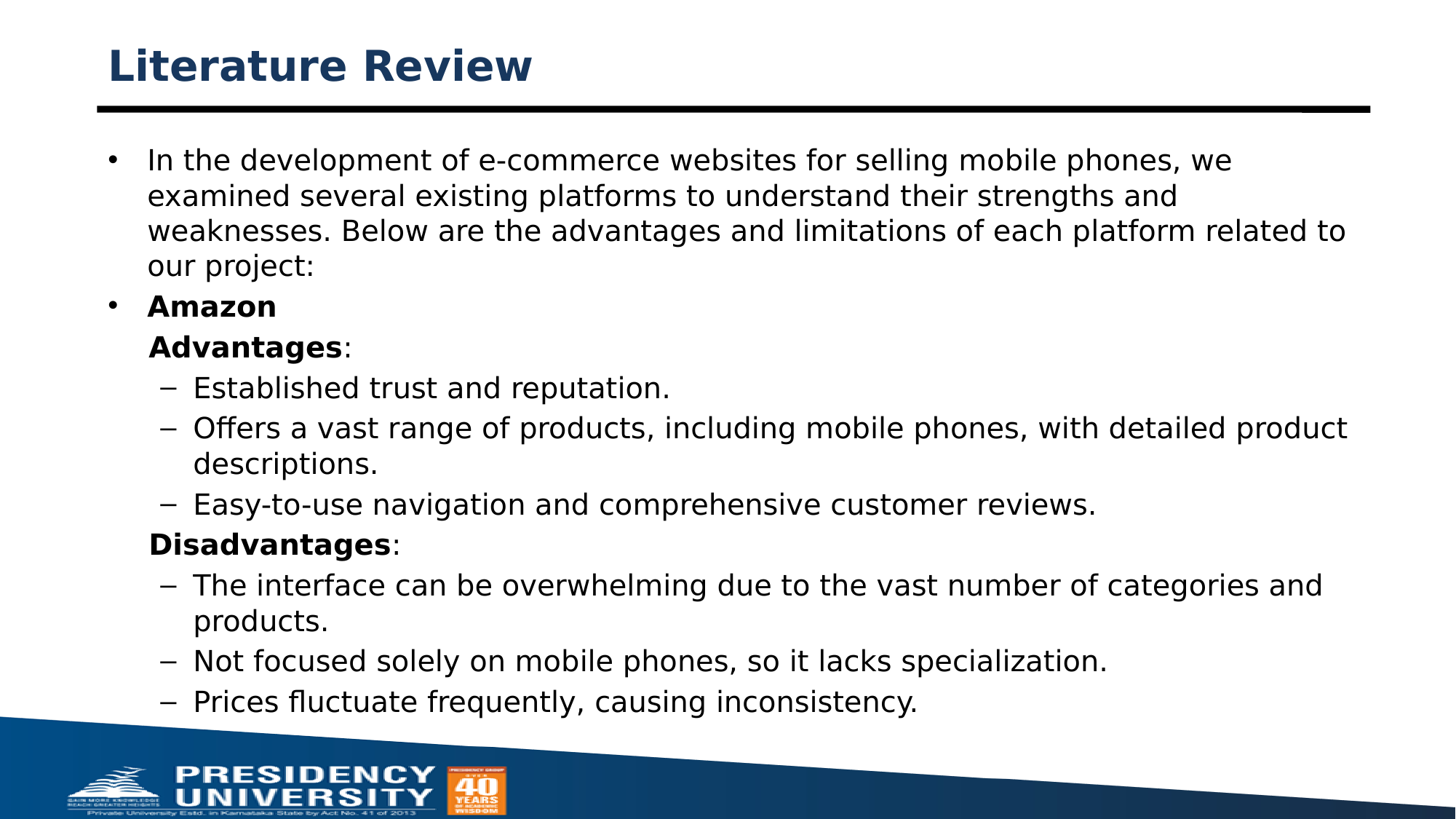

# Literature Review
In the development of e-commerce websites for selling mobile phones, we examined several existing platforms to understand their strengths and weaknesses. Below are the advantages and limitations of each platform related to our project:
Amazon
    Advantages:
Established trust and reputation.
Offers a vast range of products, including mobile phones, with detailed product descriptions.
Easy-to-use navigation and comprehensive customer reviews.
    Disadvantages:
The interface can be overwhelming due to the vast number of categories and products.
Not focused solely on mobile phones, so it lacks specialization.
Prices fluctuate frequently, causing inconsistency.